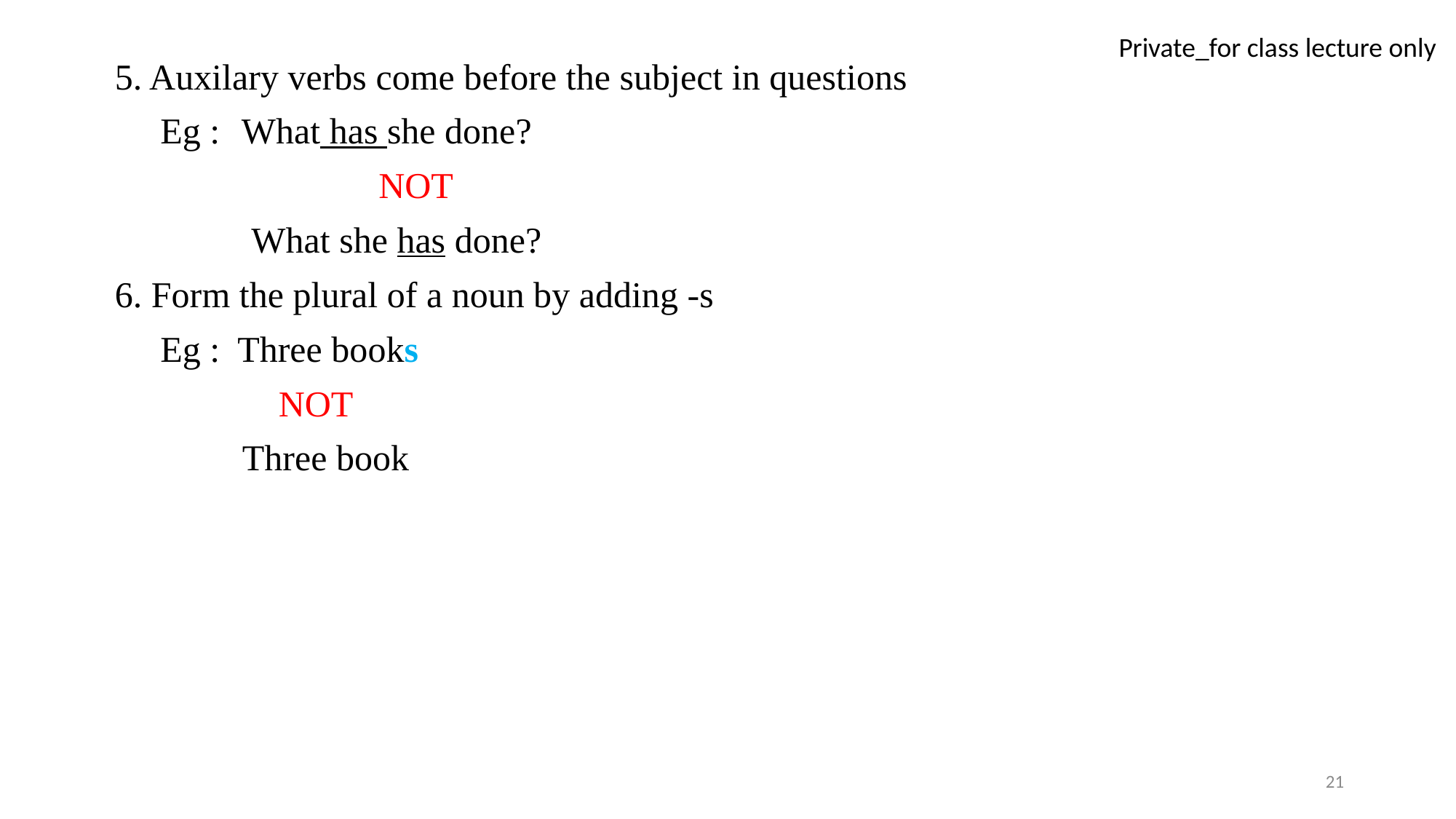

5. Auxilary verbs come before the subject in questions
     Eg :	  What has she done?
		     NOT
	   What she has done?
6. Form the plural of a noun by adding -s
     Eg :  Three books
	      NOT
	  Three book

21